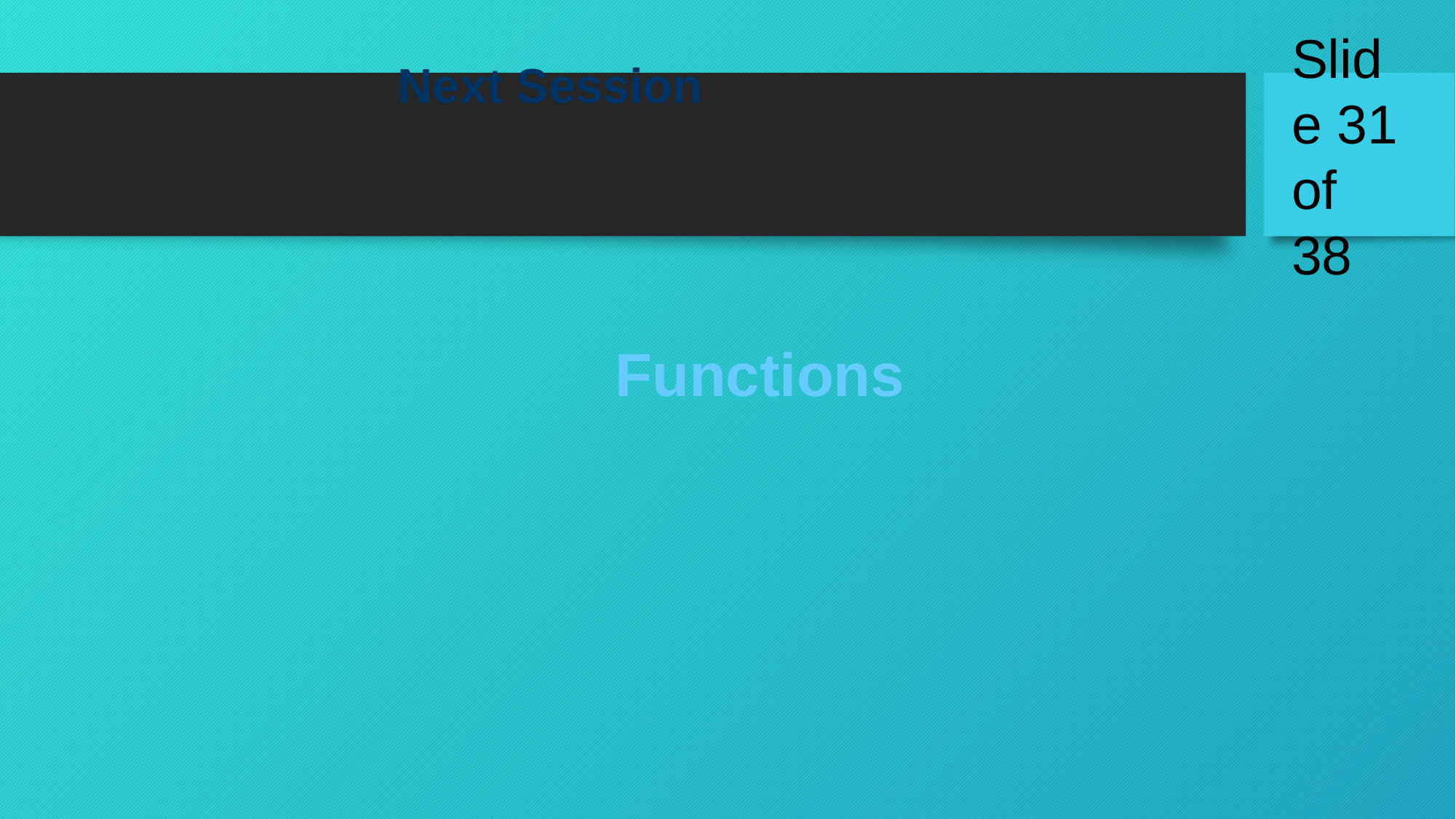

Next Session
Functions
Slide 31 of 38